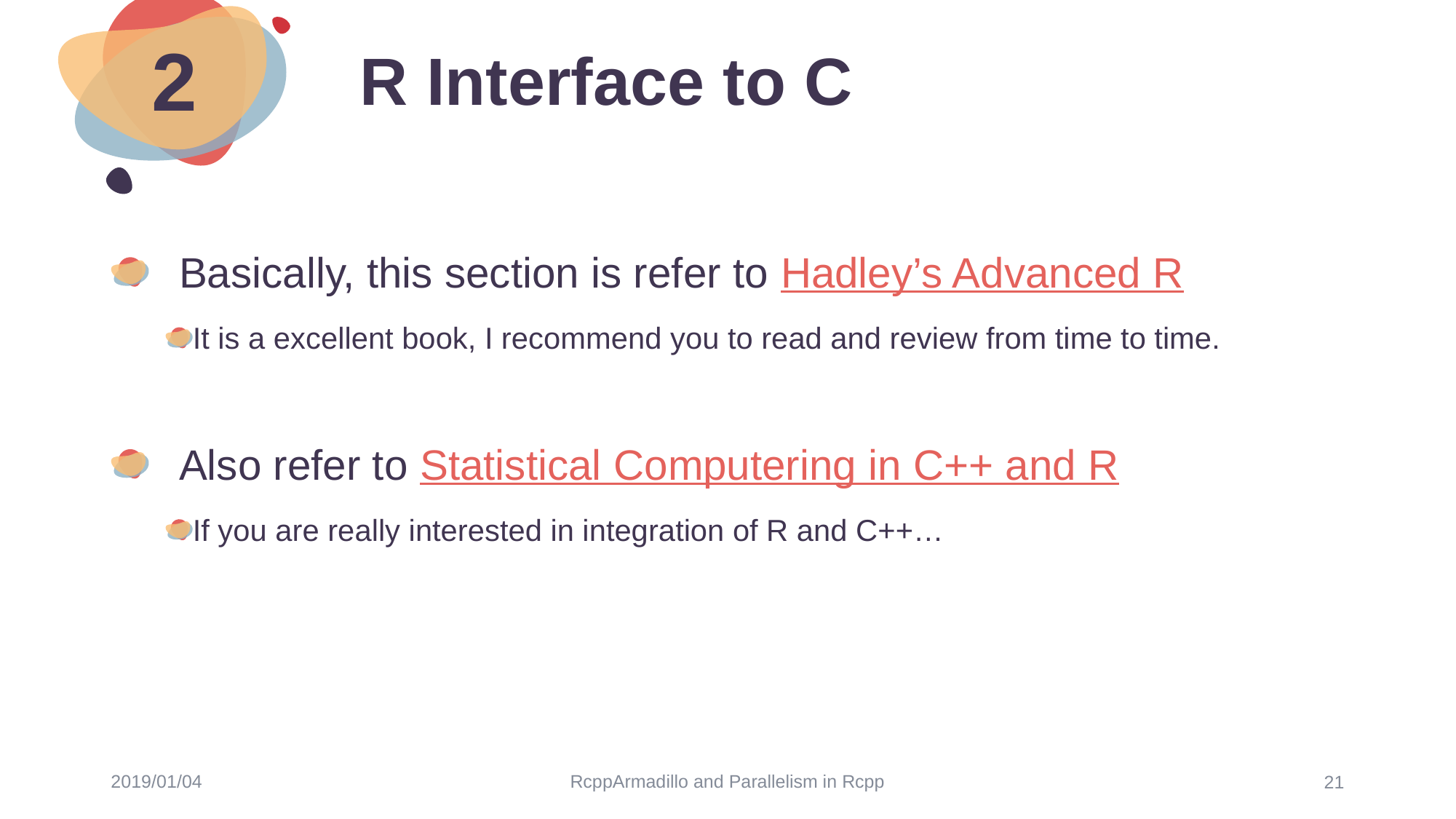

# R Interface to C
2
Basically, this section is refer to Hadley’s Advanced R
It is a excellent book, I recommend you to read and review from time to time.

Also refer to Statistical Computering in C++ and R
If you are really interested in integration of R and C++…

2019/01/04
RcppArmadillo and Parallelism in Rcpp
21